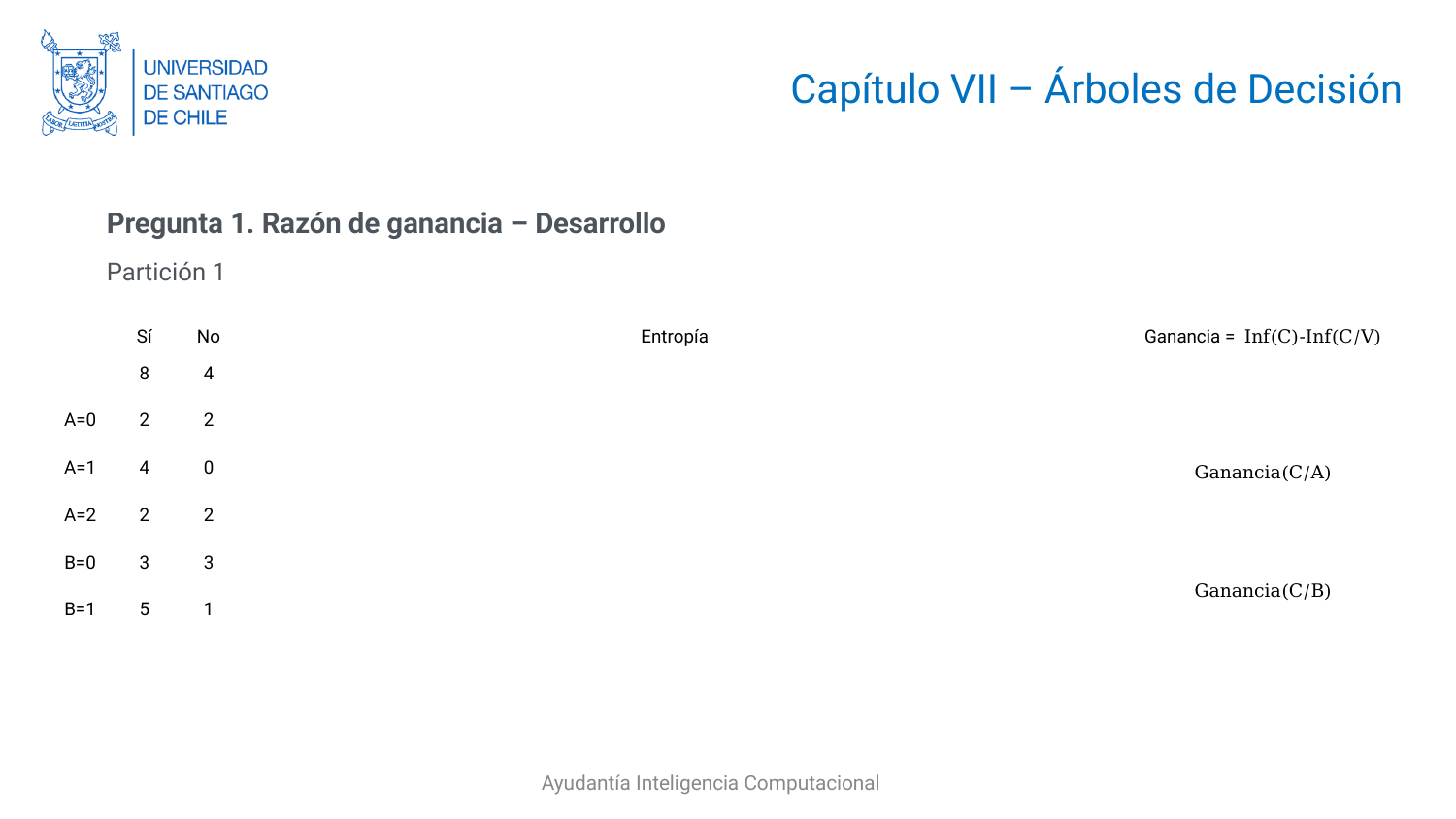

# Capítulo VII – Árboles de Decisión
Pregunta 1. Razón de ganancia – Desarrollo
Partición 1

|  | Sí | No | Entropía | Ganancia = Inf(C)-Inf(C/V) |
| --- | --- | --- | --- | --- |
|  | 8 | 4 |  |  |
| A=0 | 2 | 2 |  | Ganancia(C/A) |
| A=1 | 4 | 0 |  |  |
| A=2 | 2 | 2 |  |  |
| B=0 | 3 | 3 |  | Ganancia(C/B) |
| B=1 | 5 | 1 |  |  |
Ayudantía Inteligencia Computacional